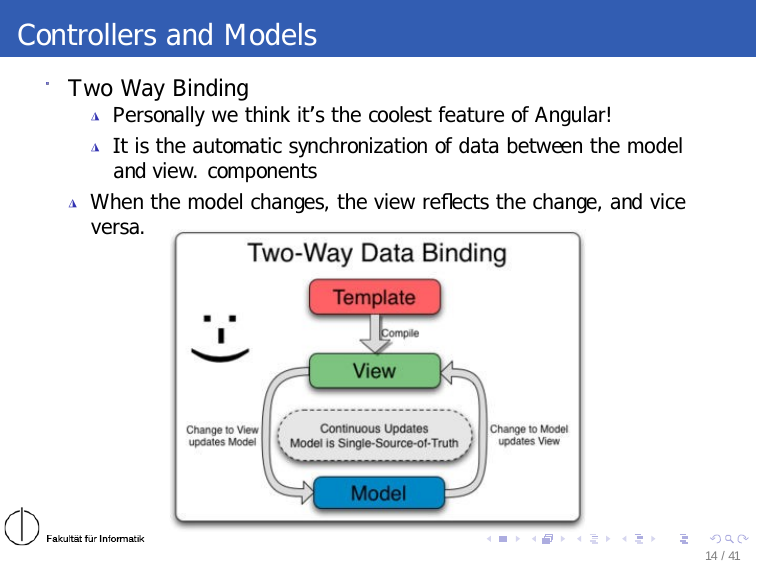

# Controllers and Models
Two Way Binding
◮   Personally we think it’s the coolest feature of Angular!
◮   It is the automatic synchronization of data between the model and view. components
◮   When the model changes, the view reflects the change, and vice versa.

14 / 41